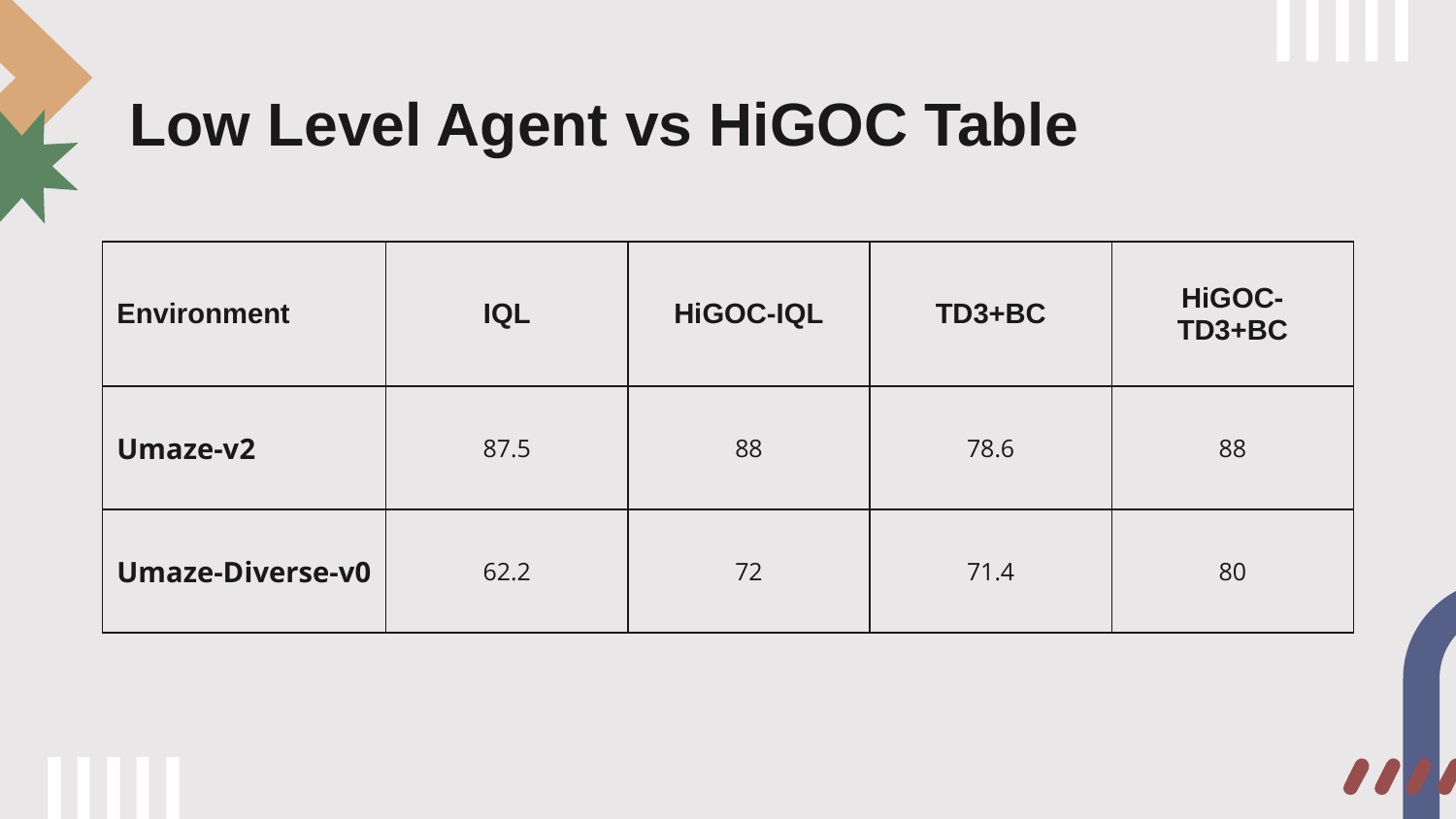

# Low Level Agent vs HiGOC Table
| Environment | IQL | HiGOC-IQL | TD3+BC | HiGOC-TD3+BC |
| --- | --- | --- | --- | --- |
| Umaze-v2 | 87.5 | 88 | 78.6 | 88 |
| Umaze-Diverse-v0 | 62.2 | 72 | 71.4 | 80 |